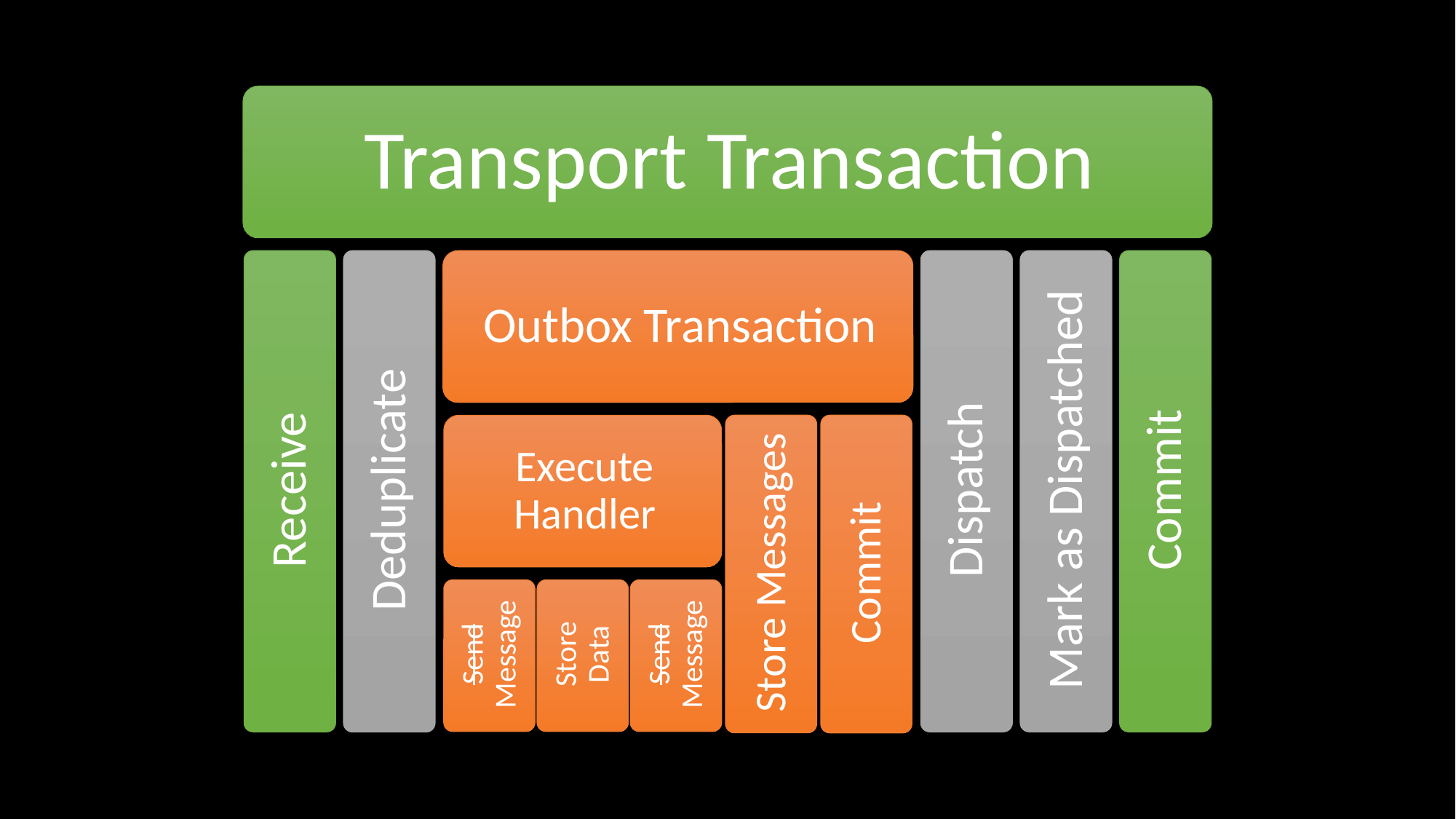

Transport Transaction
Receive
Deduplicate
Outbox Transaction
Execute Handler
Send Message
Store Data
Send Message
Store Messages
Commit
Dispatch
Mark as Dispatched
Commit